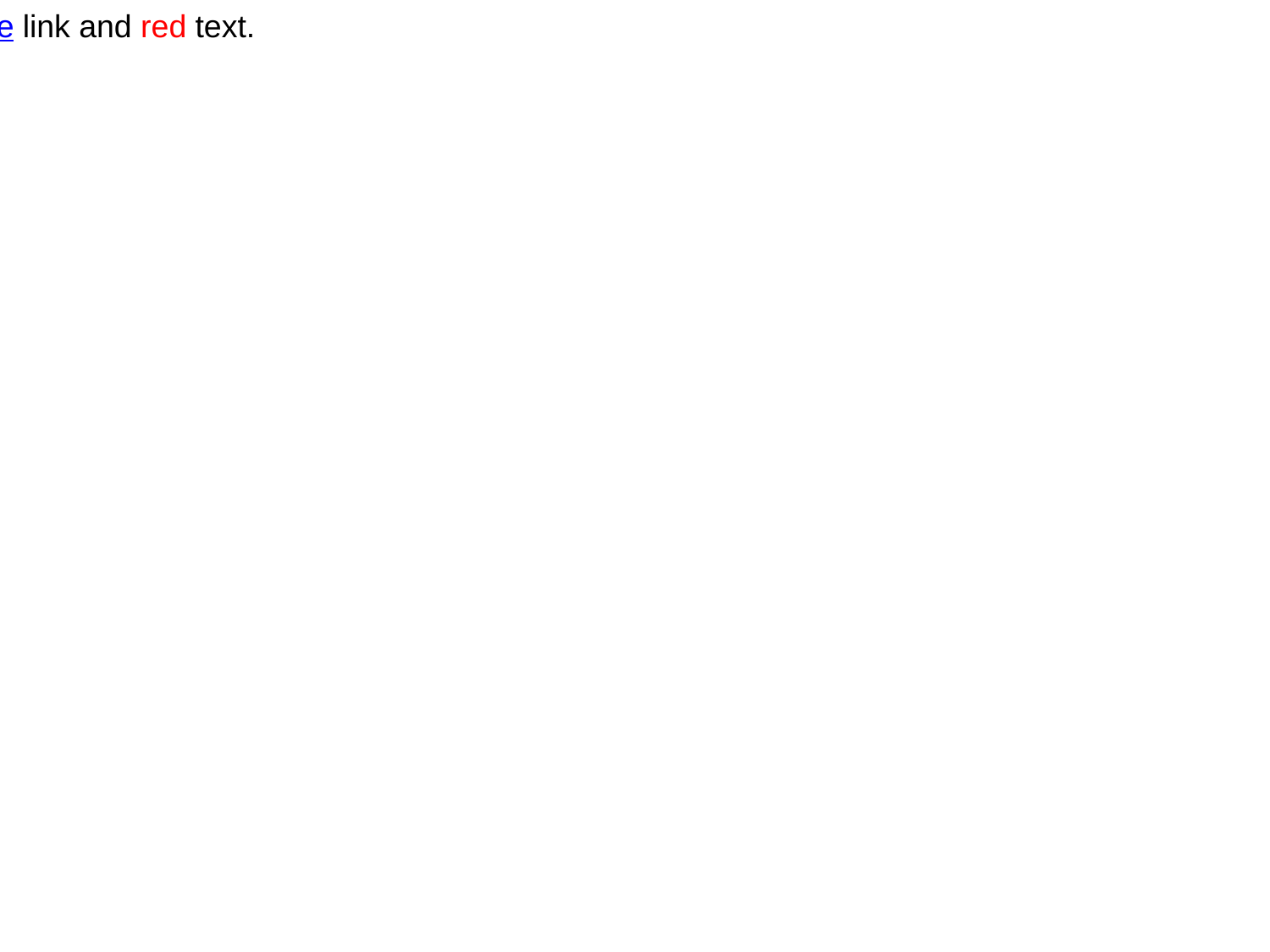

A Google link and red text.
#